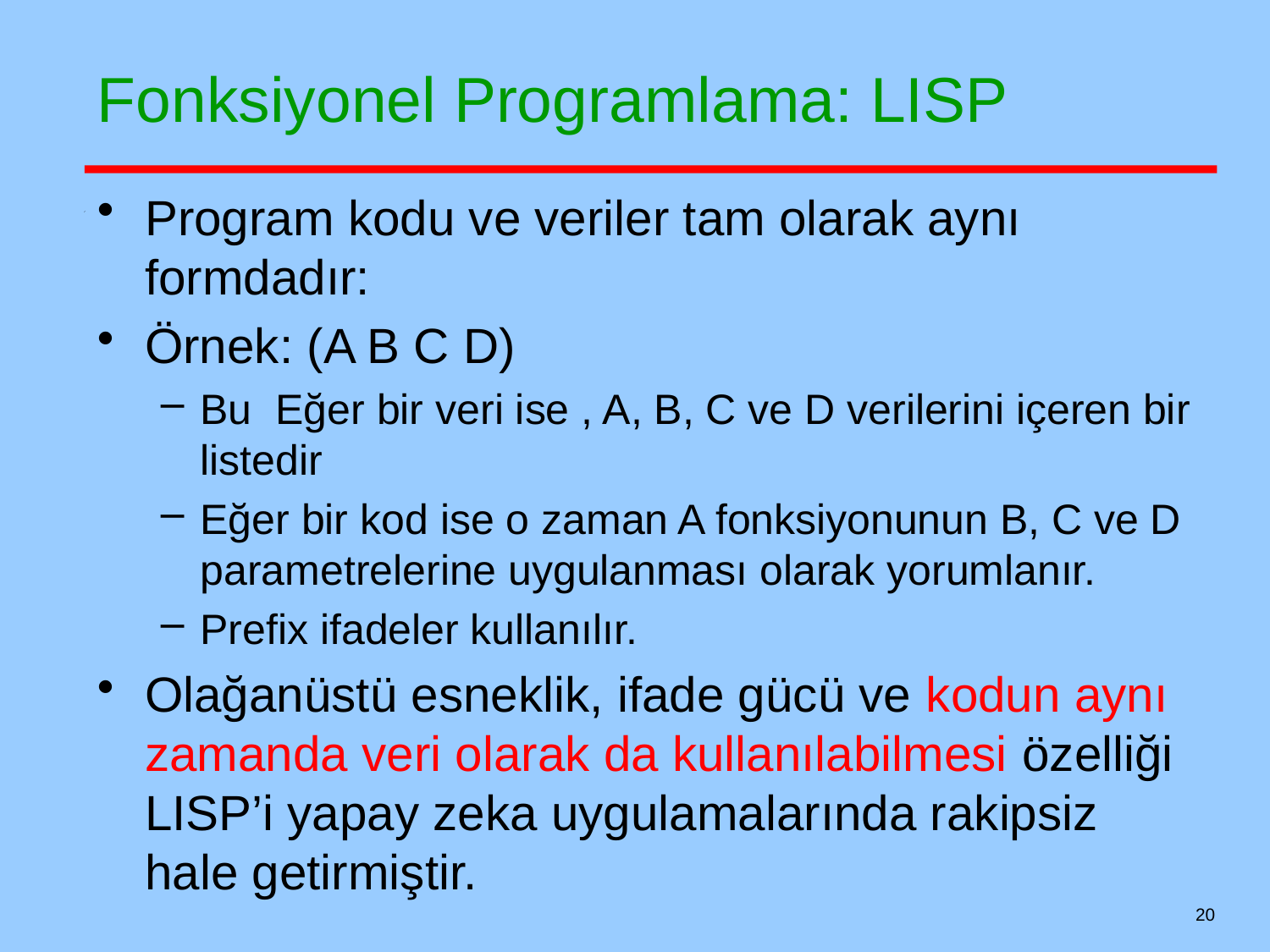

# Fonksiyonel Programlama: LISP
Program kodu ve veriler tam olarak aynı formdadır:
Örnek: (A B C D)
Bu  Eğer bir veri ise , A, B, C ve D verilerini içeren bir listedir
Eğer bir kod ise o zaman A fonksiyonunun B, C ve D parametrelerine uygulanması olarak yorumlanır.
Prefix ifadeler kullanılır.
Olağanüstü esneklik, ifade gücü ve kodun aynı zamanda veri olarak da kullanılabilmesi özelliği LISP’i yapay zeka uygulamalarında rakipsiz hale getirmiştir.

20